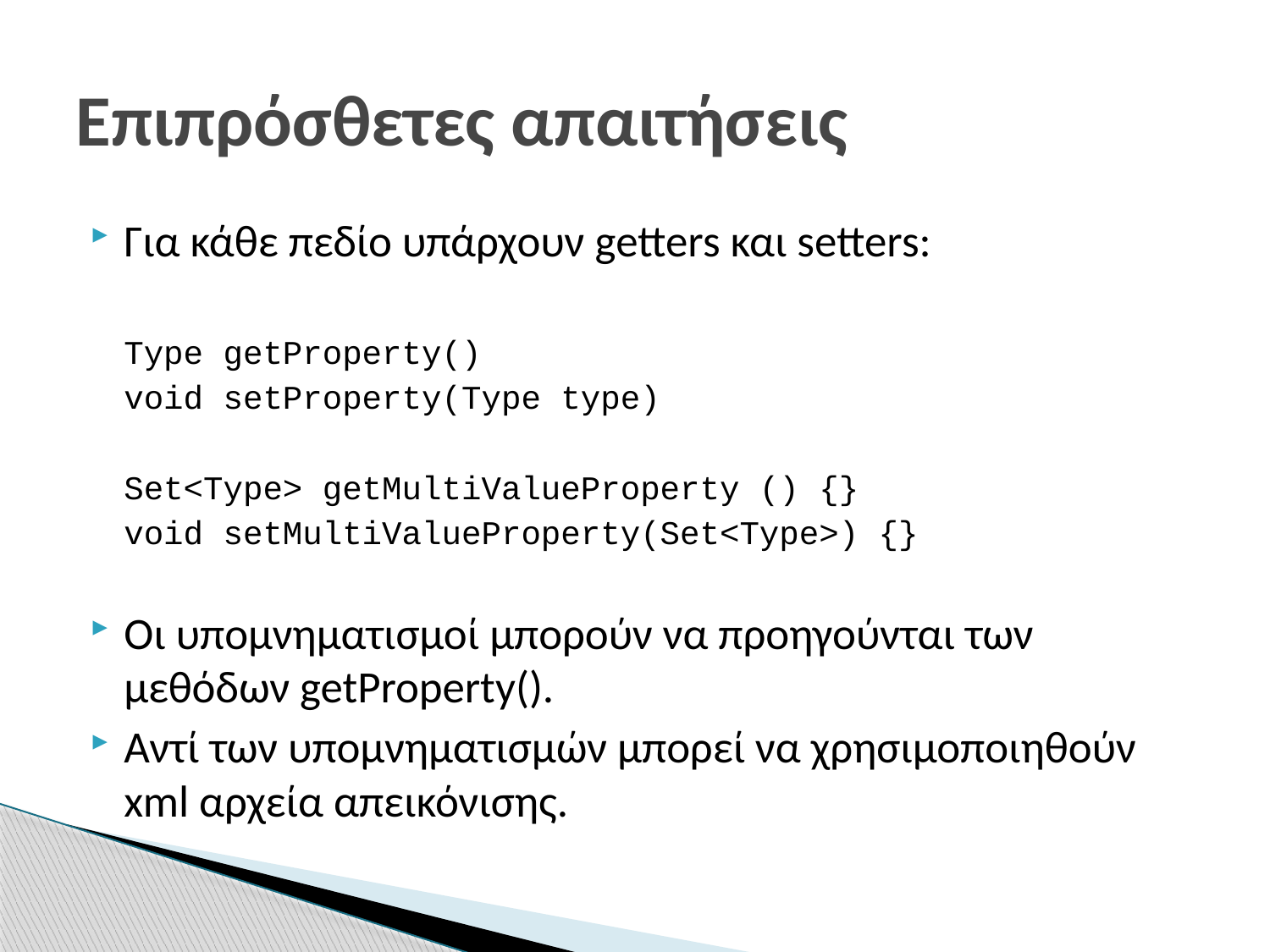

# Επιπρόσθετες απαιτήσεις
Για κάθε πεδίο υπάρχουν getters και setters:

Type getProperty()
void setProperty(Type type)

Set<Type> getMultiValueProperty () {}
void setMultiValueProperty(Set<Type>) {}

Οι υπομνηματισμοί μπορούν να προηγούνται των μεθόδων getProperty().
Αντί των υπομνηματισμών μπορεί να χρησιμοποιηθούν xml αρχεία απεικόνισης.